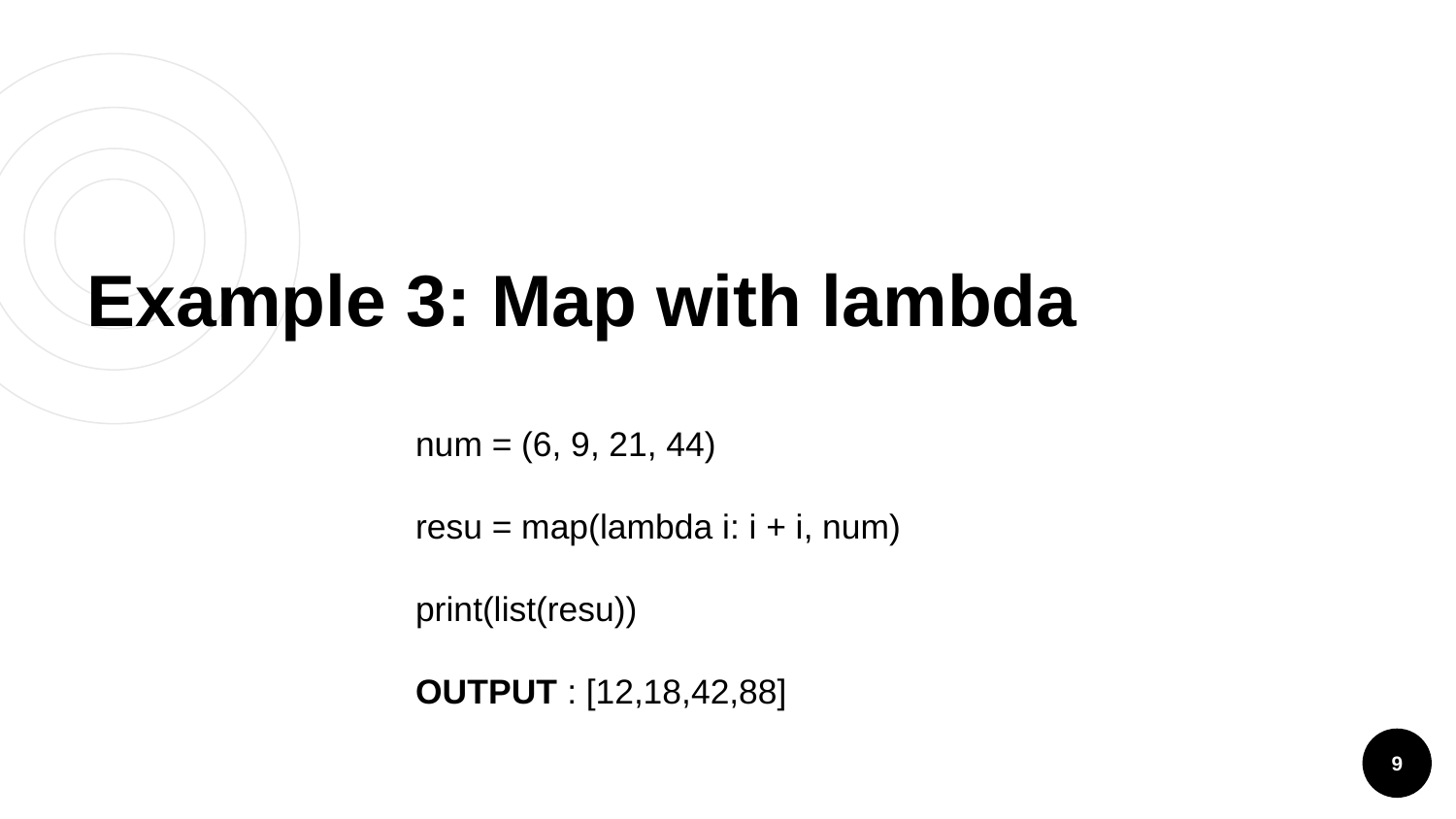

Example 3: Map with lambda
num = (6, 9, 21, 44)

resu = map(lambda i: i + i, num)

print(list(resu))

OUTPUT : [12,18,42,88]
9